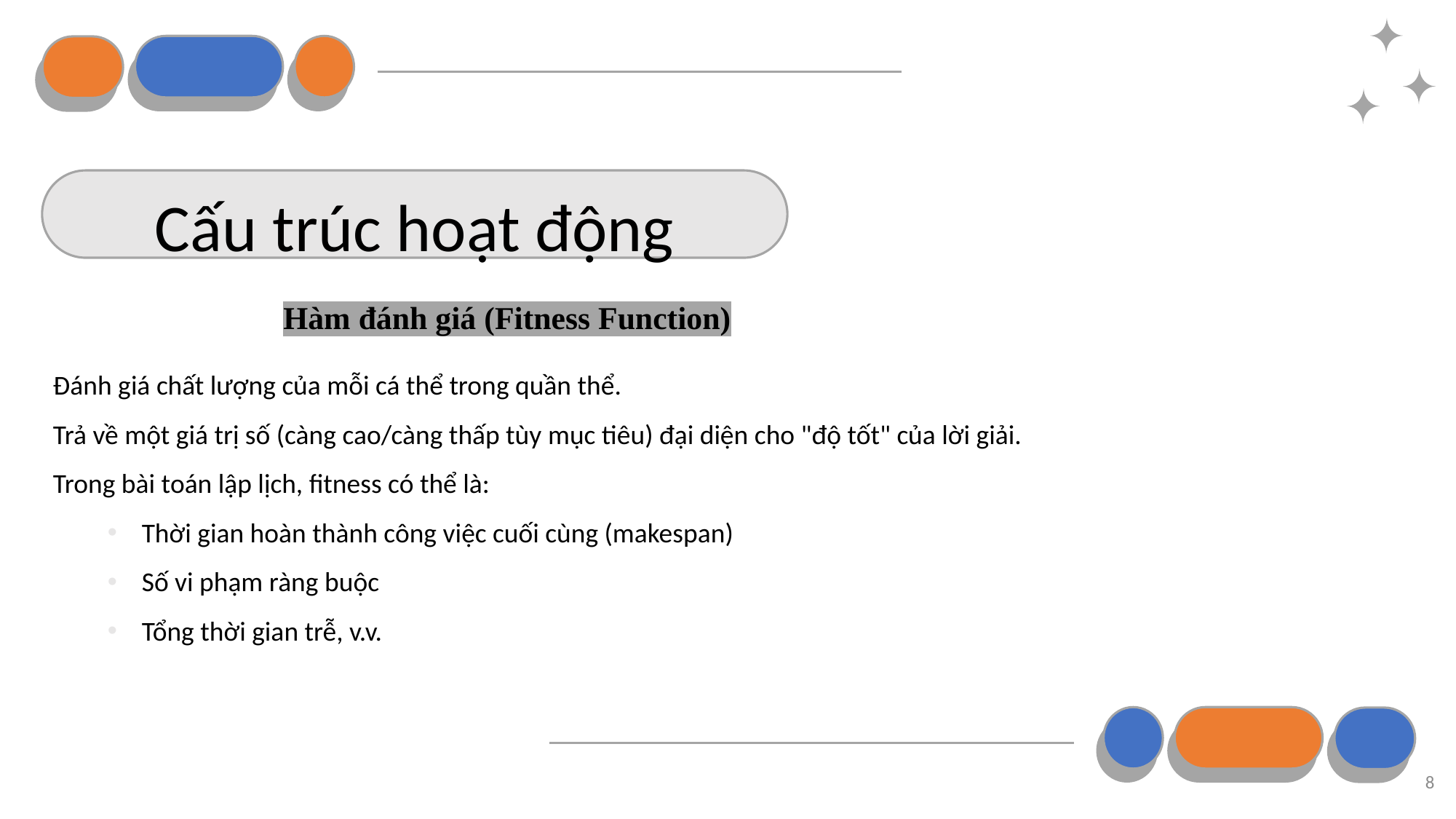

# Cấu trúc hoạt động
Hàm đánh giá (Fitness Function)
Đánh giá chất lượng của mỗi cá thể trong quần thể.
Trả về một giá trị số (càng cao/càng thấp tùy mục tiêu) đại diện cho "độ tốt" của lời giải.
Trong bài toán lập lịch, fitness có thể là:
Thời gian hoàn thành công việc cuối cùng (makespan)
Số vi phạm ràng buộc
Tổng thời gian trễ, v.v.

8